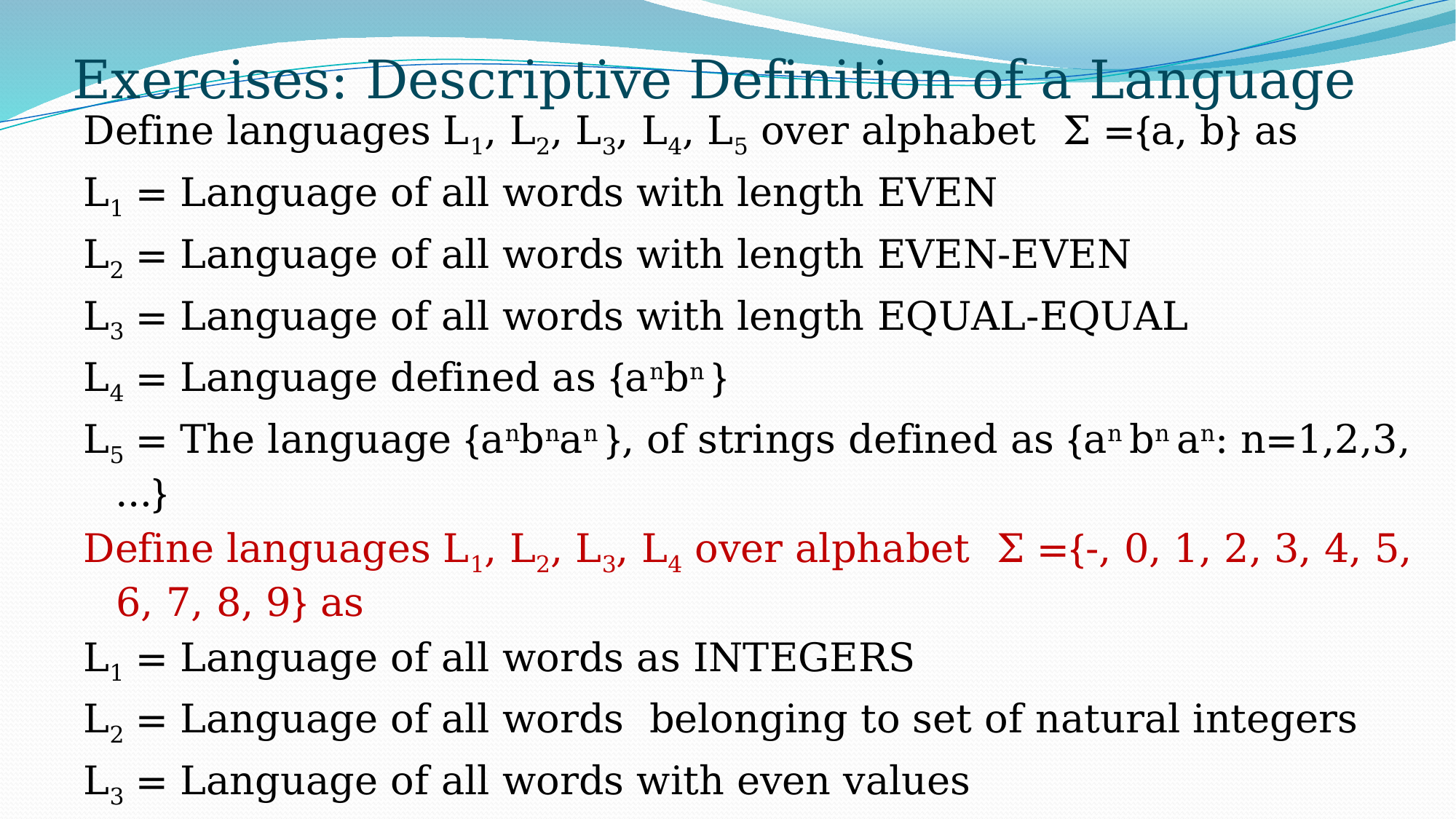

# Exercises: Descriptive Definition of a Language
Define languages L1, L2, L3, L4, L5 over alphabet  Σ ={a, b} as
L1 = Language of all words with length EVEN
L2 = Language of all words with length EVEN-EVEN
L3 = Language of all words with length EQUAL-EQUAL
L4 = Language defined as {anbn }
L5 = The language {anbnan }, of strings defined as {an bn an: n=1,2,3,…}
Define languages L1, L2, L3, L4 over alphabet  Σ ={-, 0, 1, 2, 3, 4, 5, 6, 7, 8, 9} as
L1 = Language of all words as INTEGERS
L2 = Language of all words  belonging to set of natural integers
L3 = Language of all words with even values
L4 = The language factorial